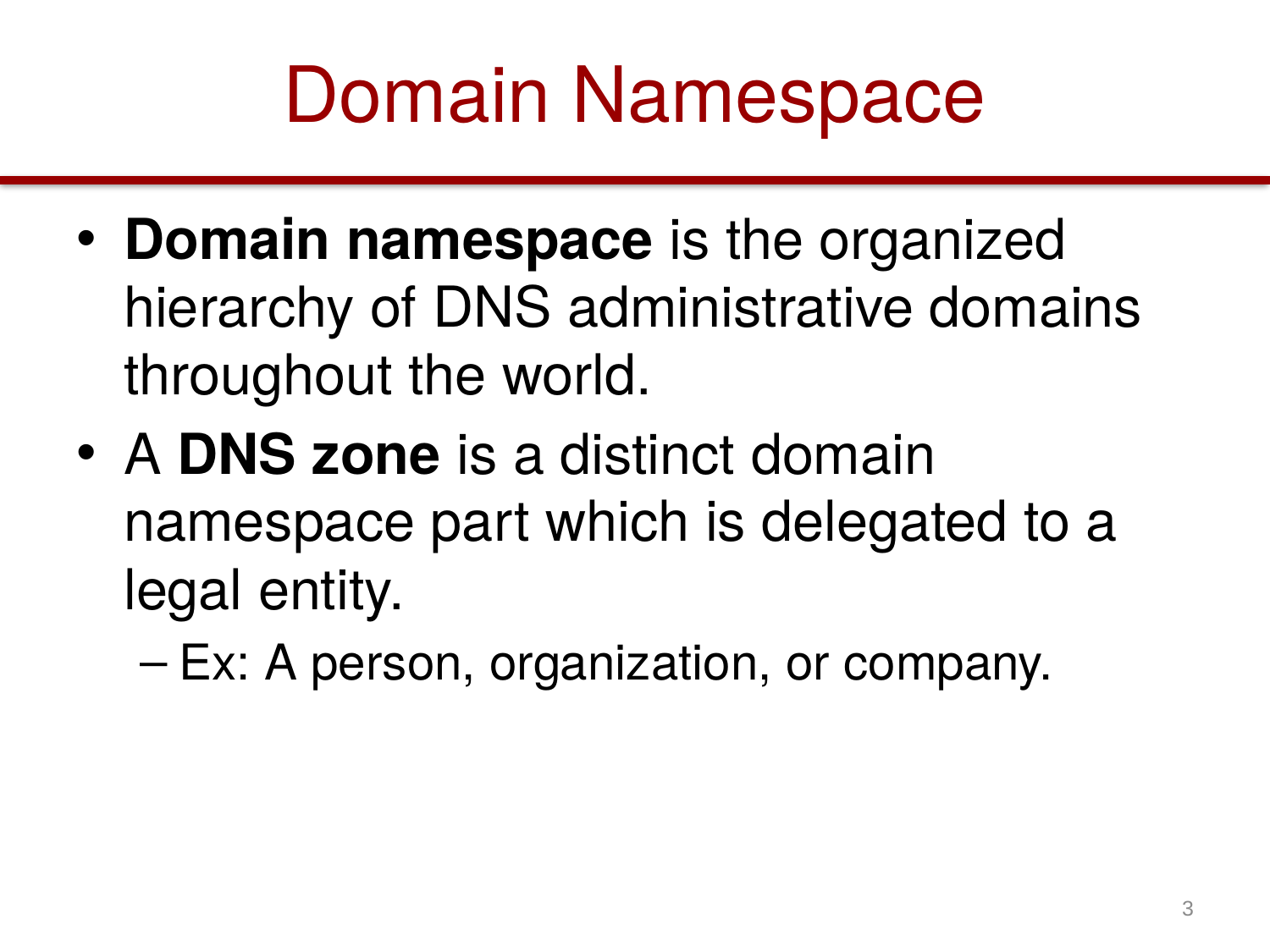

# Domain Namespace
Domain namespace is the organized hierarchy of DNS administrative domains throughout the world.
A DNS zone is a distinct domain namespace part which is delegated to a legal entity.
Ex: A person, organization, or company.
3